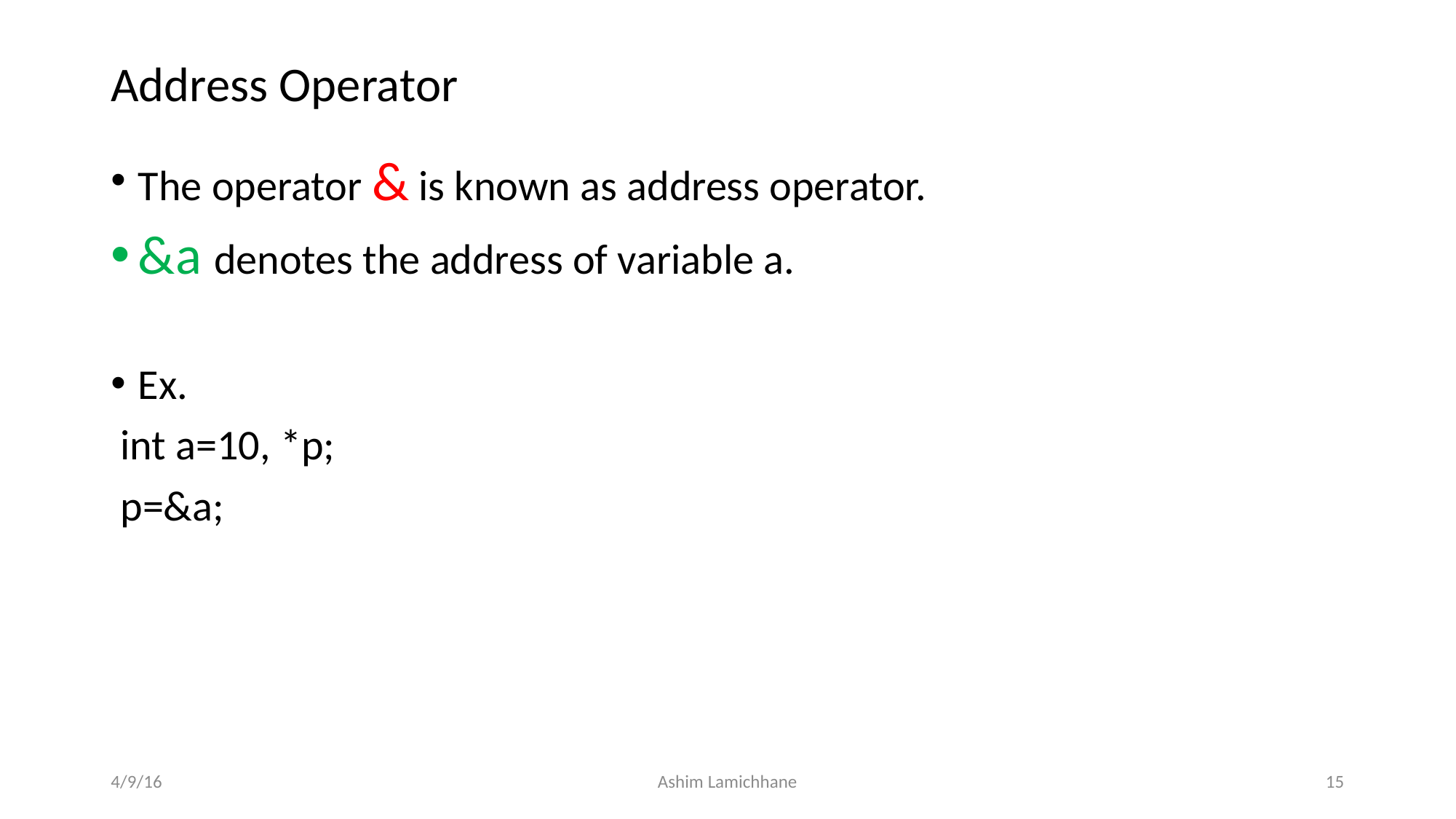

# Address Operator
The operator & is known as address operator.
&a denotes the address of variable a.

Ex.
 int a=10, *p;
 p=&a;

4/9/16
Ashim Lamichhane
15